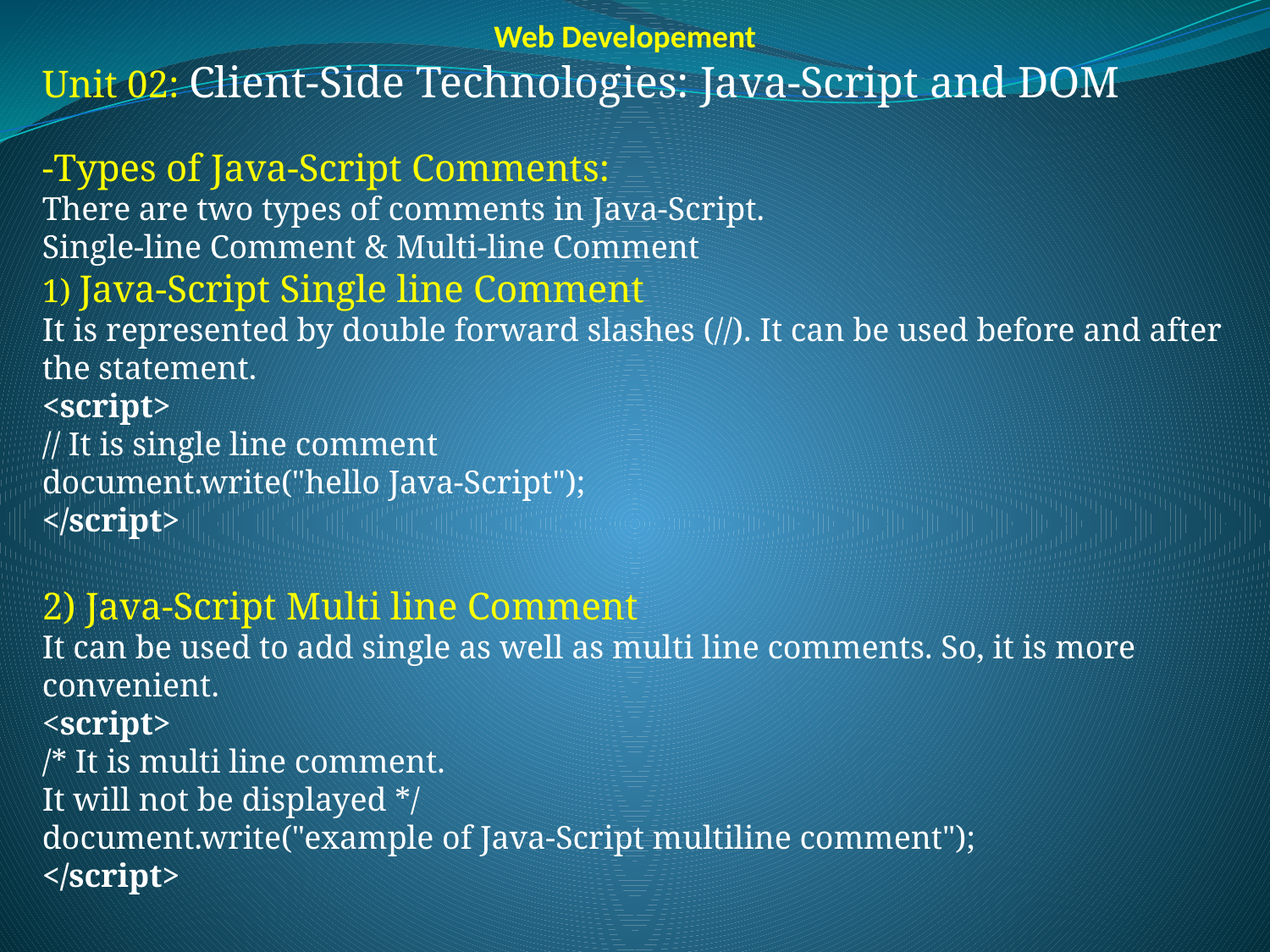

Web Developement
Unit 02: Client-Side Technologies: Java-Script and DOM

-Types of Java-Script Comments:
There are two types of comments in Java-Script.
Single-line Comment & Multi-line Comment
1) Java-Script Single line Comment
It is represented by double forward slashes (//). It can be used before and after the statement.
<script>
// It is single line comment
document.write("hello Java-Script");
</script>

2) Java-Script Multi line Comment
It can be used to add single as well as multi line comments. So, it is more convenient.
<script>
/* It is multi line comment.
It will not be displayed */
document.write("example of Java-Script multiline comment");
</script>